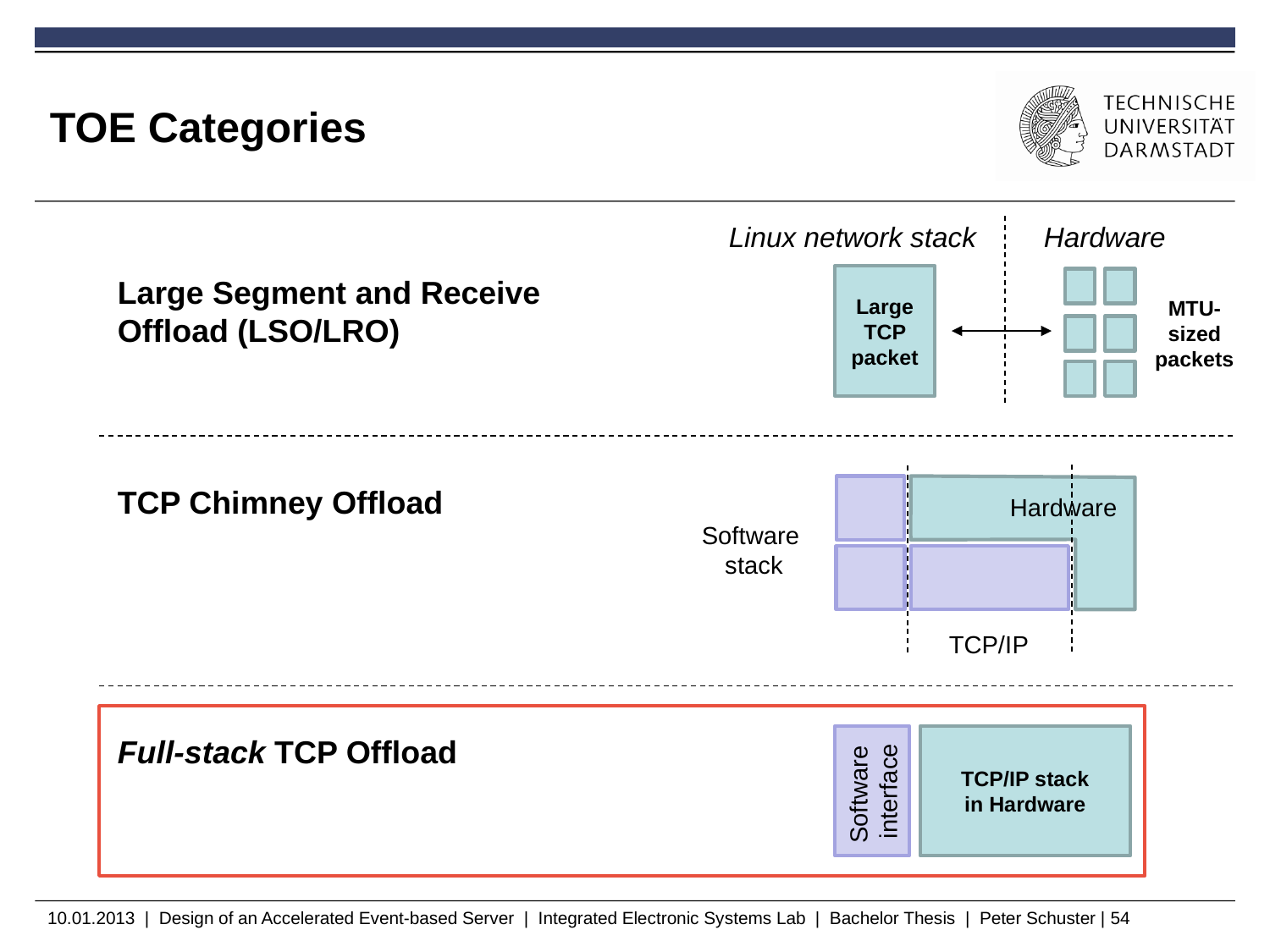

# TOE Categories
Linux network stack
Hardware
Large Segment and Receive Offload (LSO/LRO)
Large
TCP packet

MTU-
sized
packets

TCP Chimney Offload

Hardware
Software
stack

TCP/IP
Full-stack TCP Offload

TCP/IP stack
in Hardware
Software
interface